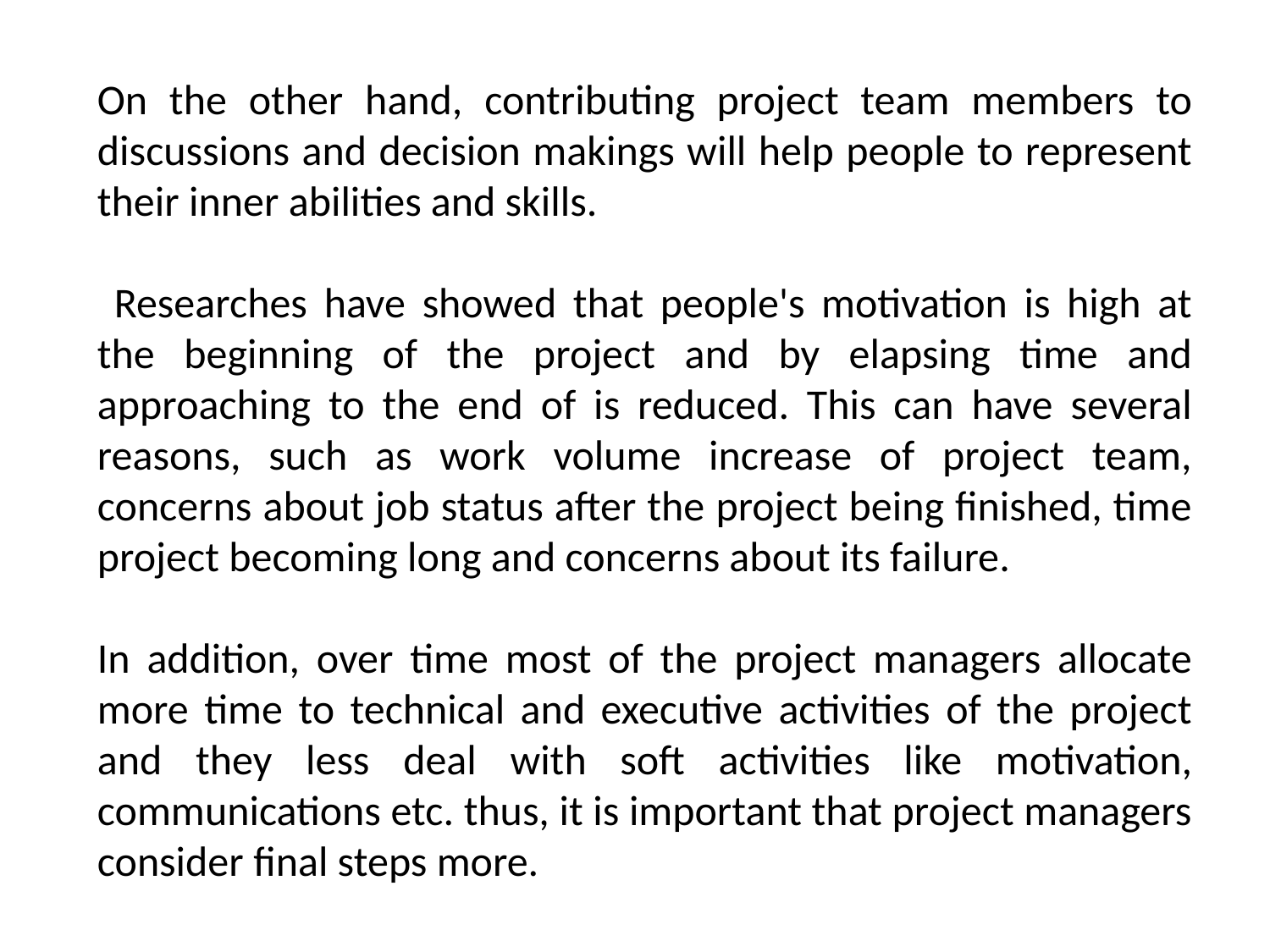

On the other hand, contributing project team members to discussions and decision makings will help people to represent their inner abilities and skills.

 Researches have showed that people's motivation is high at the beginning of the project and by elapsing time and approaching to the end of is reduced. This can have several reasons, such as work volume increase of project team, concerns about job status after the project being finished, time project becoming long and concerns about its failure.

In addition, over time most of the project managers allocate more time to technical and executive activities of the project and they less deal with soft activities like motivation, communications etc. thus, it is important that project managers consider final steps more.